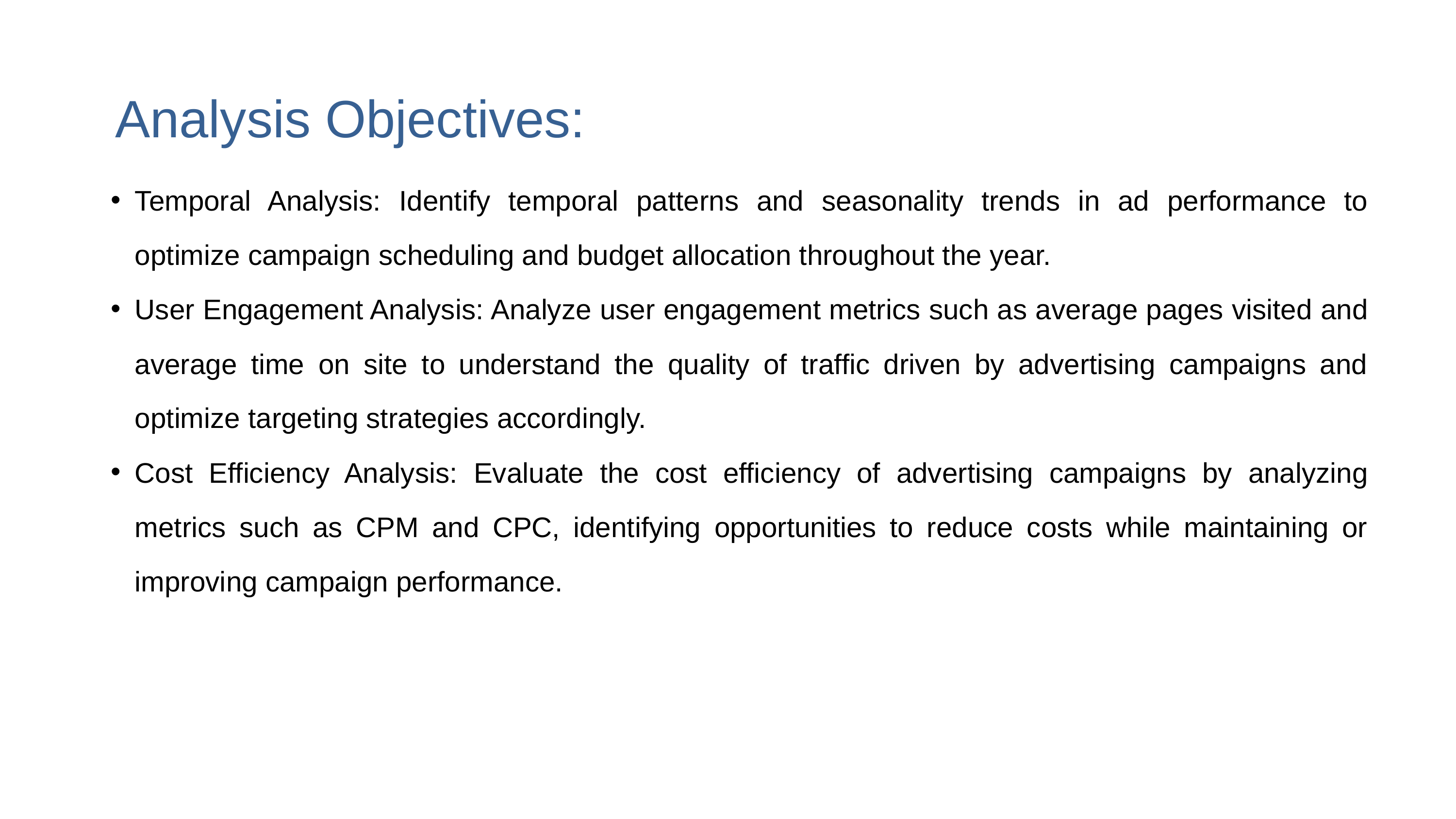

Analysis Objectives:
Temporal Analysis: Identify temporal patterns and seasonality trends in ad performance to optimize campaign scheduling and budget allocation throughout the year.
User Engagement Analysis: Analyze user engagement metrics such as average pages visited and average time on site to understand the quality of traffic driven by advertising campaigns and optimize targeting strategies accordingly.
Cost Efficiency Analysis: Evaluate the cost efficiency of advertising campaigns by analyzing metrics such as CPM and CPC, identifying opportunities to reduce costs while maintaining or improving campaign performance.